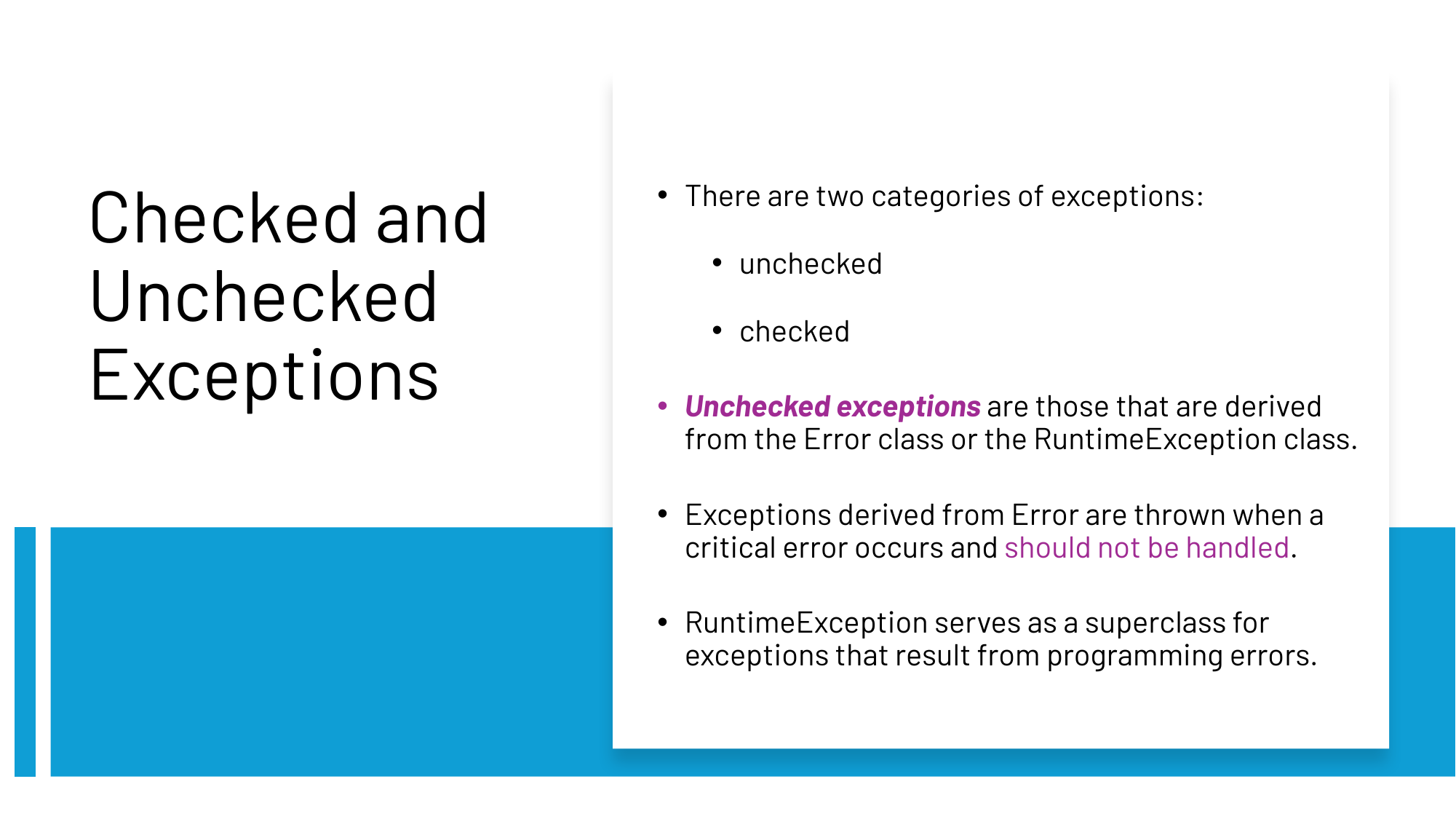

There are two categories of exceptions:
unchecked
checked
Unchecked exceptions are those that are derived from the Error class or the RuntimeException class.
Exceptions derived from Error are thrown when a critical error occurs and should not be handled.
RuntimeException serves as a superclass for exceptions that result from programming errors.
Checked and Unchecked Exceptions